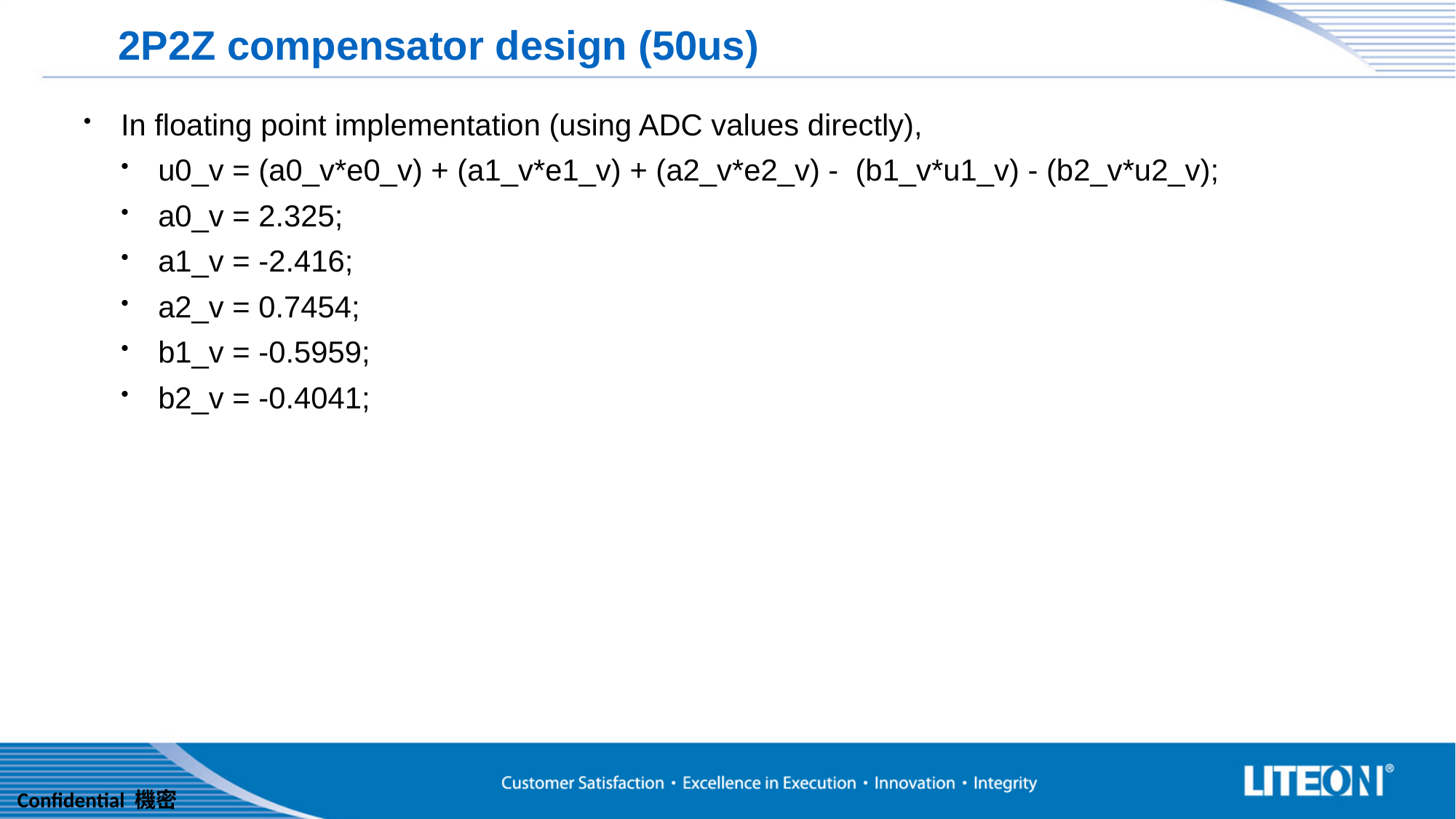

2P2Z compensator design (50us)
In floating point implementation (using ADC values directly),
u0_v = (a0_v*e0_v) + (a1_v*e1_v) + (a2_v*e2_v) -  (b1_v*u1_v) - (b2_v*u2_v);
a0_v = 2.325;
a1_v = -2.416;
a2_v = 0.7454;
b1_v = -0.5959;
b2_v = -0.4041;